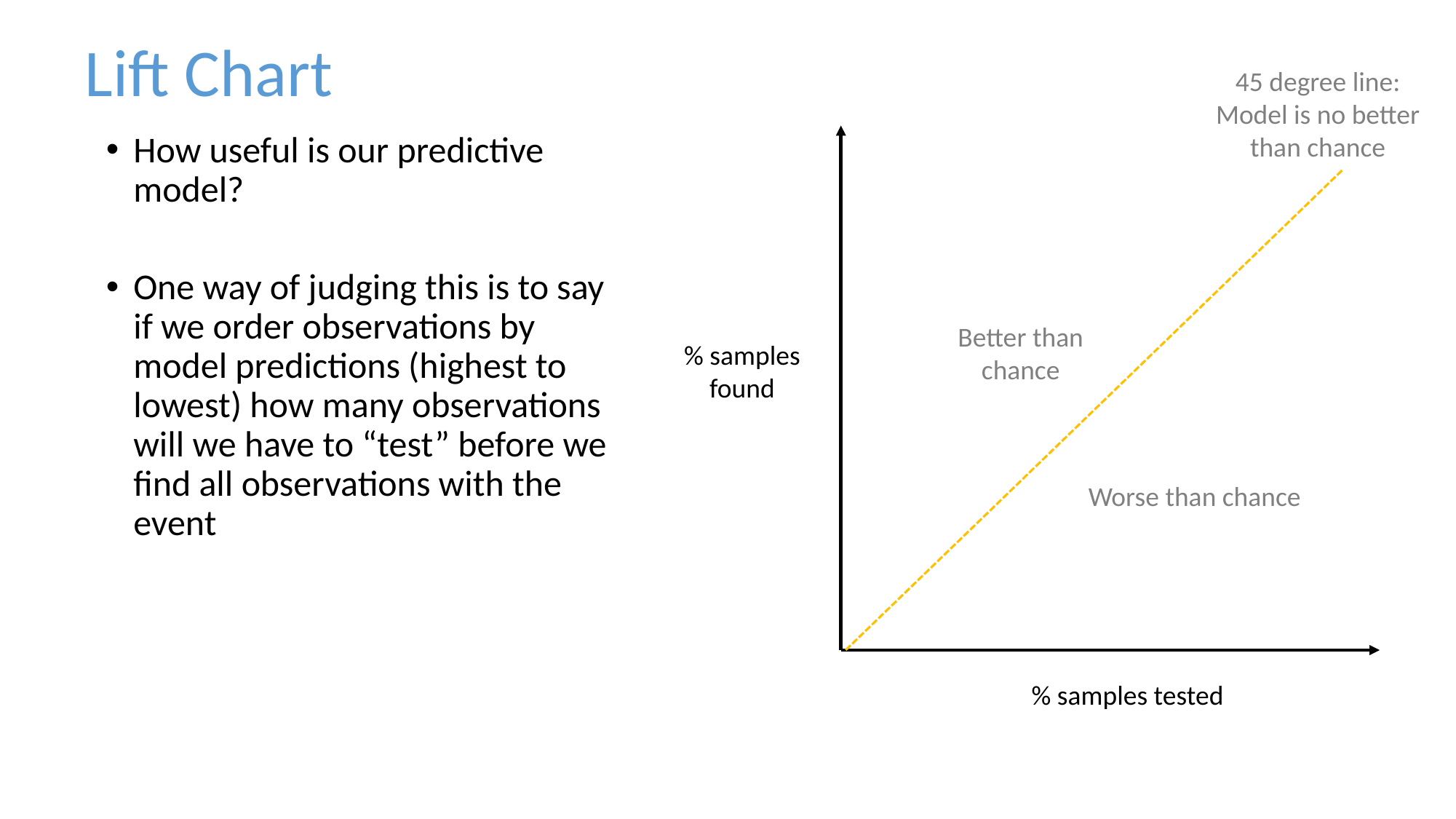

Lift Chart
45 degree line:
Model is no better than chance
How useful is our predictive model?
One way of judging this is to say if we order observations by model predictions (highest to lowest) how many observations will we have to “test” before we find all observations with the event
Better than chance
% samples
found
Worse than chance
% samples tested